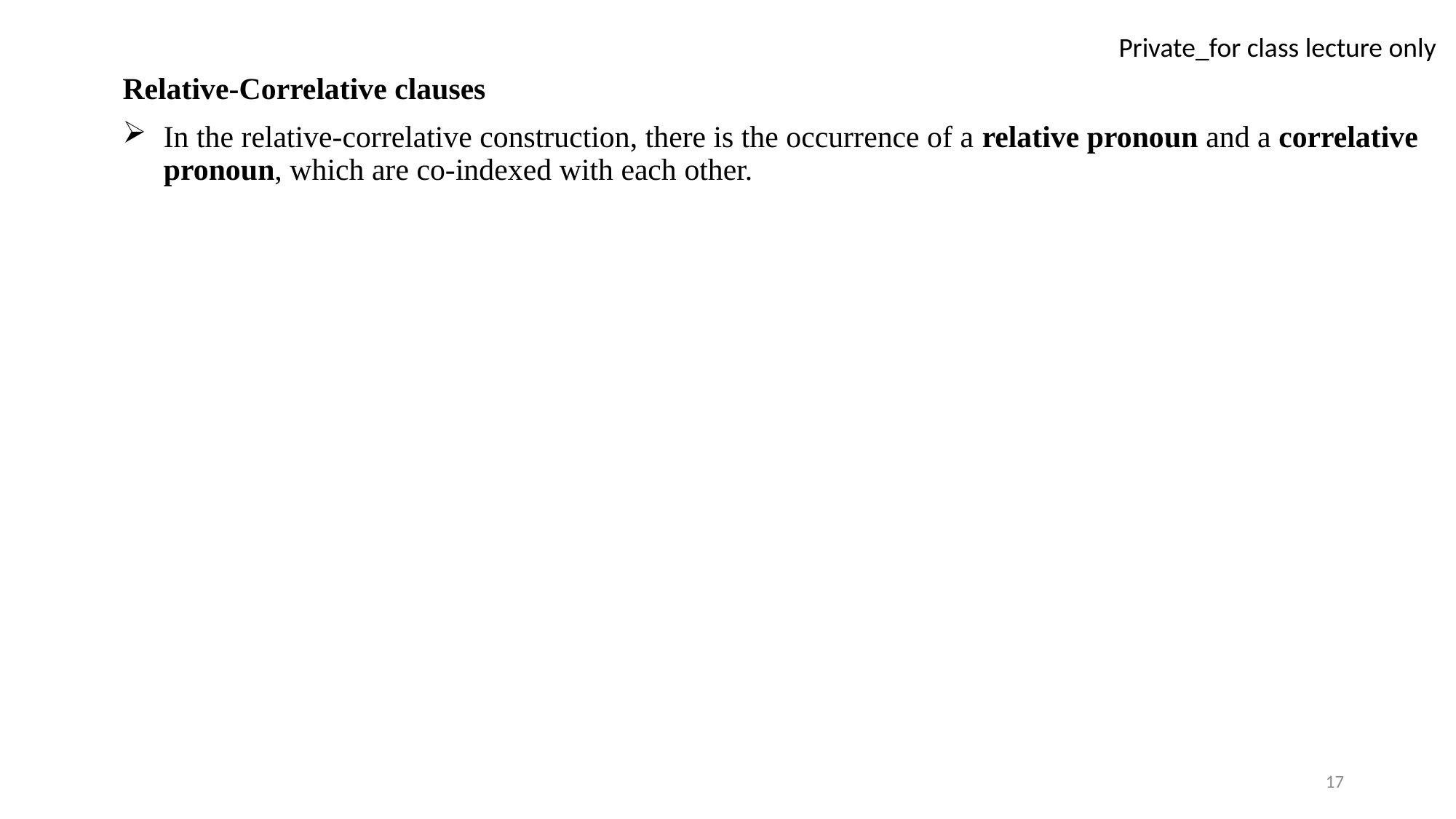

Relative-Correlative clauses
In the relative-correlative construction, there is the occurrence of a relative pronoun and a correlative pronoun, which are co-indexed with each other.

17